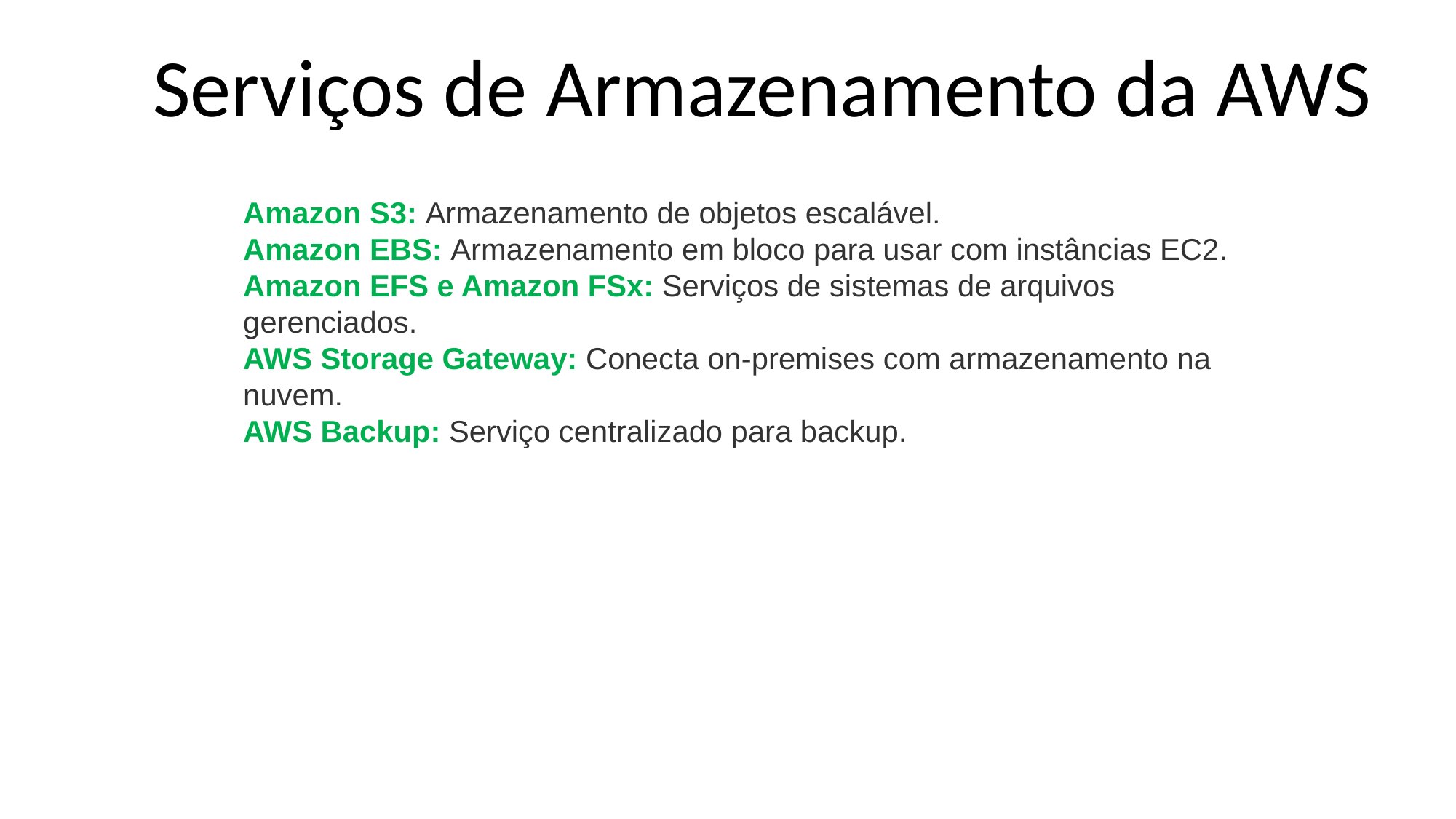

Serviços de Armazenamento da AWS
Amazon S3: Armazenamento de objetos escalável.
Amazon EBS: Armazenamento em bloco para usar com instâncias EC2.
Amazon EFS e Amazon FSx: Serviços de sistemas de arquivos gerenciados.
AWS Storage Gateway: Conecta on-premises com armazenamento na nuvem.
AWS Backup: Serviço centralizado para backup.